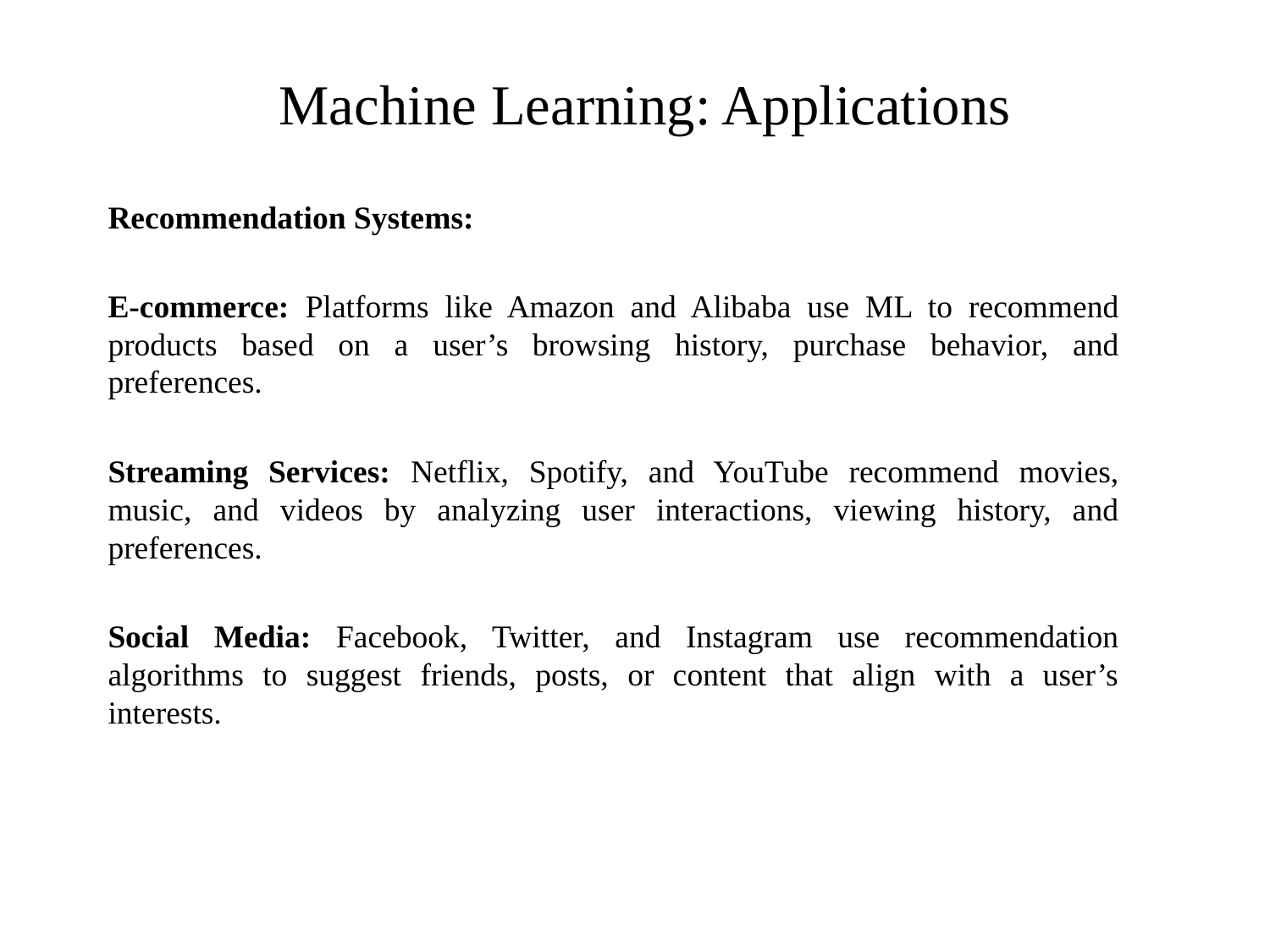

# Machine Learning: Applications
Recommendation Systems:

E-commerce: Platforms like Amazon and Alibaba use ML to recommend products based on a user’s browsing history, purchase behavior, and preferences.

Streaming Services: Netflix, Spotify, and YouTube recommend movies, music, and videos by analyzing user interactions, viewing history, and preferences.

Social Media: Facebook, Twitter, and Instagram use recommendation algorithms to suggest friends, posts, or content that align with a user’s interests.